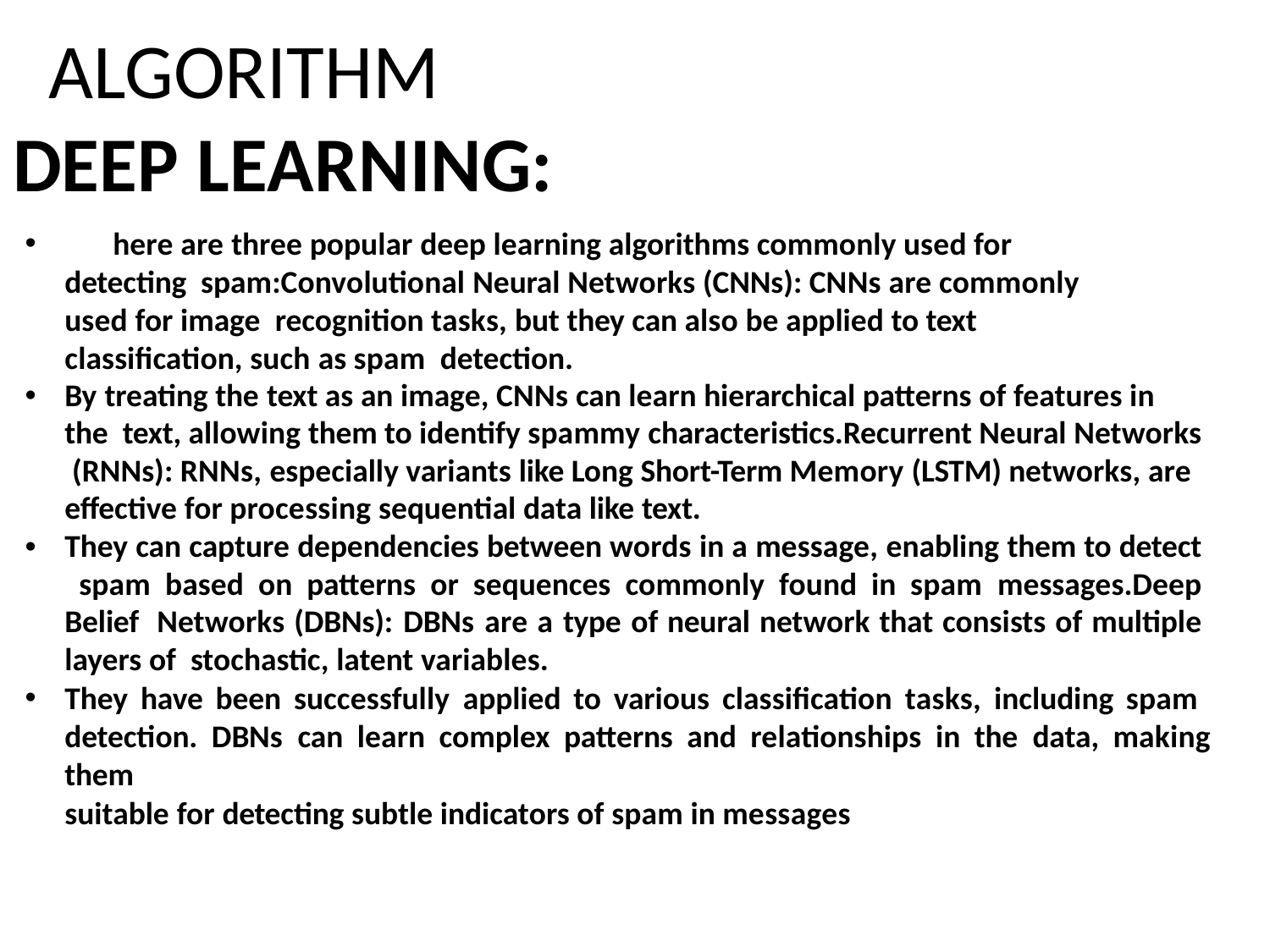

# ALGORITHM
DEEP LEARNING:
	here are three popular deep learning algorithms commonly used for detecting  spam:Convolutional Neural Networks (CNNs): CNNs are commonly used for image  recognition tasks, but they can also be applied to text classification, such as spam  detection.
By treating the text as an image, CNNs can learn hierarchical patterns of features in the  text, allowing them to identify spammy characteristics.Recurrent Neural Networks  (RNNs): RNNs, especially variants like Long Short-Term Memory (LSTM) networks, are  effective for processing sequential data like text.
They can capture dependencies between words in a message, enabling them to detect  spam based on patterns or sequences commonly found in spam messages.Deep Belief  Networks (DBNs): DBNs are a type of neural network that consists of multiple layers of  stochastic, latent variables.
They have been successfully applied to various classification tasks, including spam  detection. DBNs can learn complex patterns and relationships in the data, making them
suitable for detecting subtle indicators of spam in messages